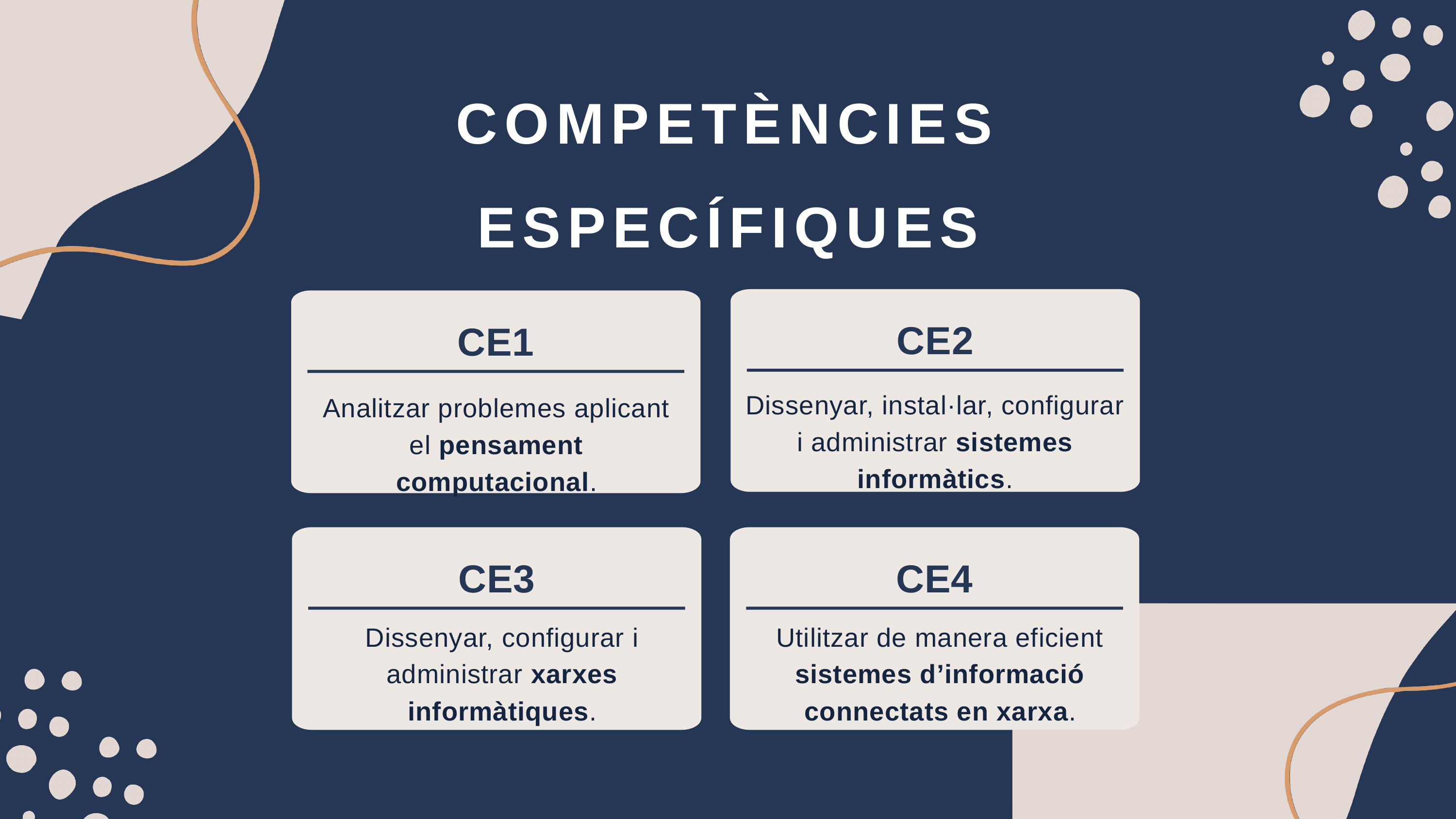

COMPETÈNCIES ESPECÍFIQUES

CE2
CE1

Dissenyar, instal·lar, configurar i administrar sistemes informàtics.
Analitzar problemes aplicant el pensament computacional.

CE3
CE4

Dissenyar, configurar i administrar xarxes informàtiques.
Utilitzar de manera eficient sistemes d’informació connectats en xarxa.